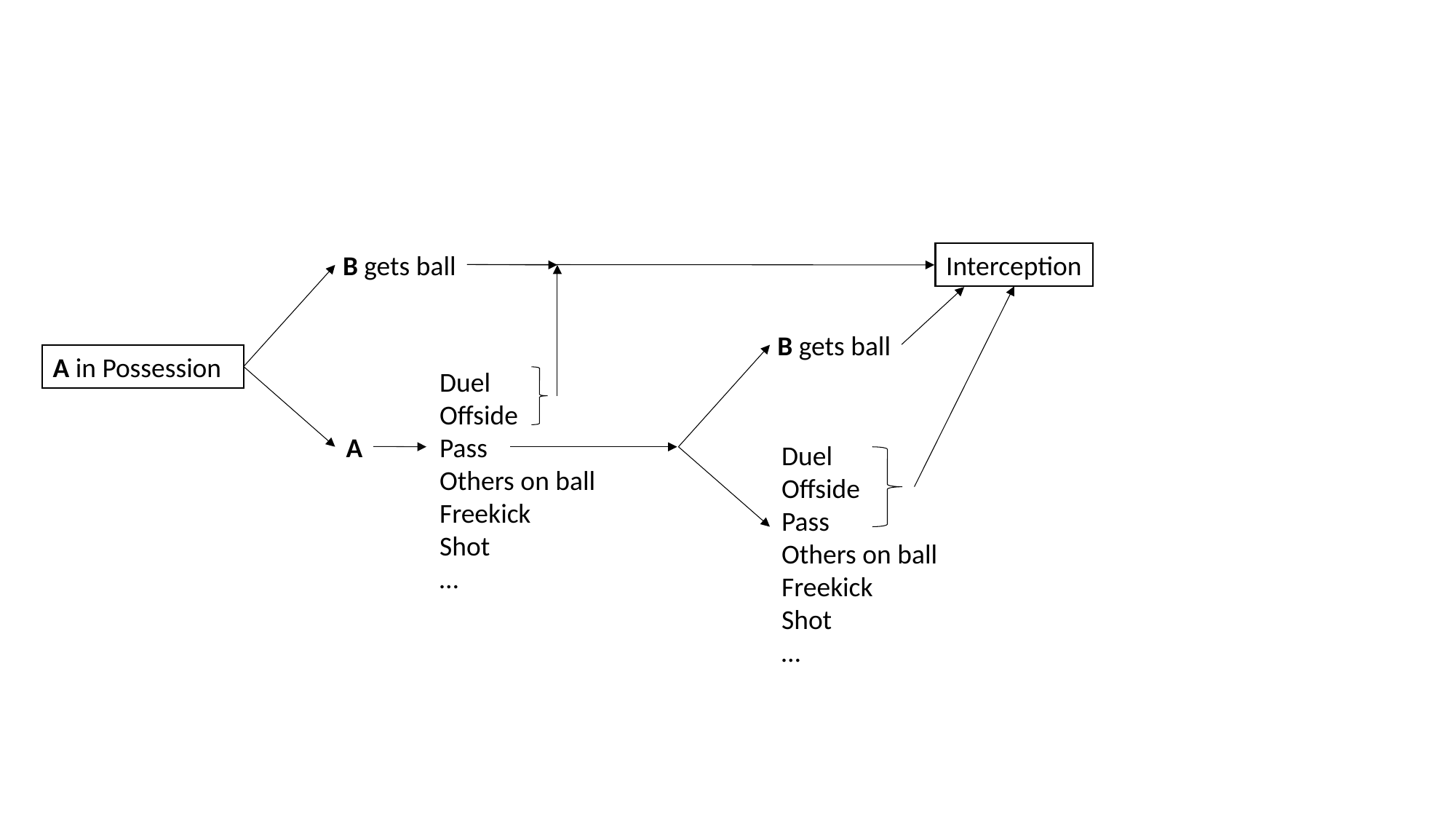

B gets ball
Interception
B gets ball
A in Possession
Duel
Offside
Pass
Others on ball
Freekick
Shot
…

A
Duel
Offside
Pass
Others on ball
Freekick
Shot
…